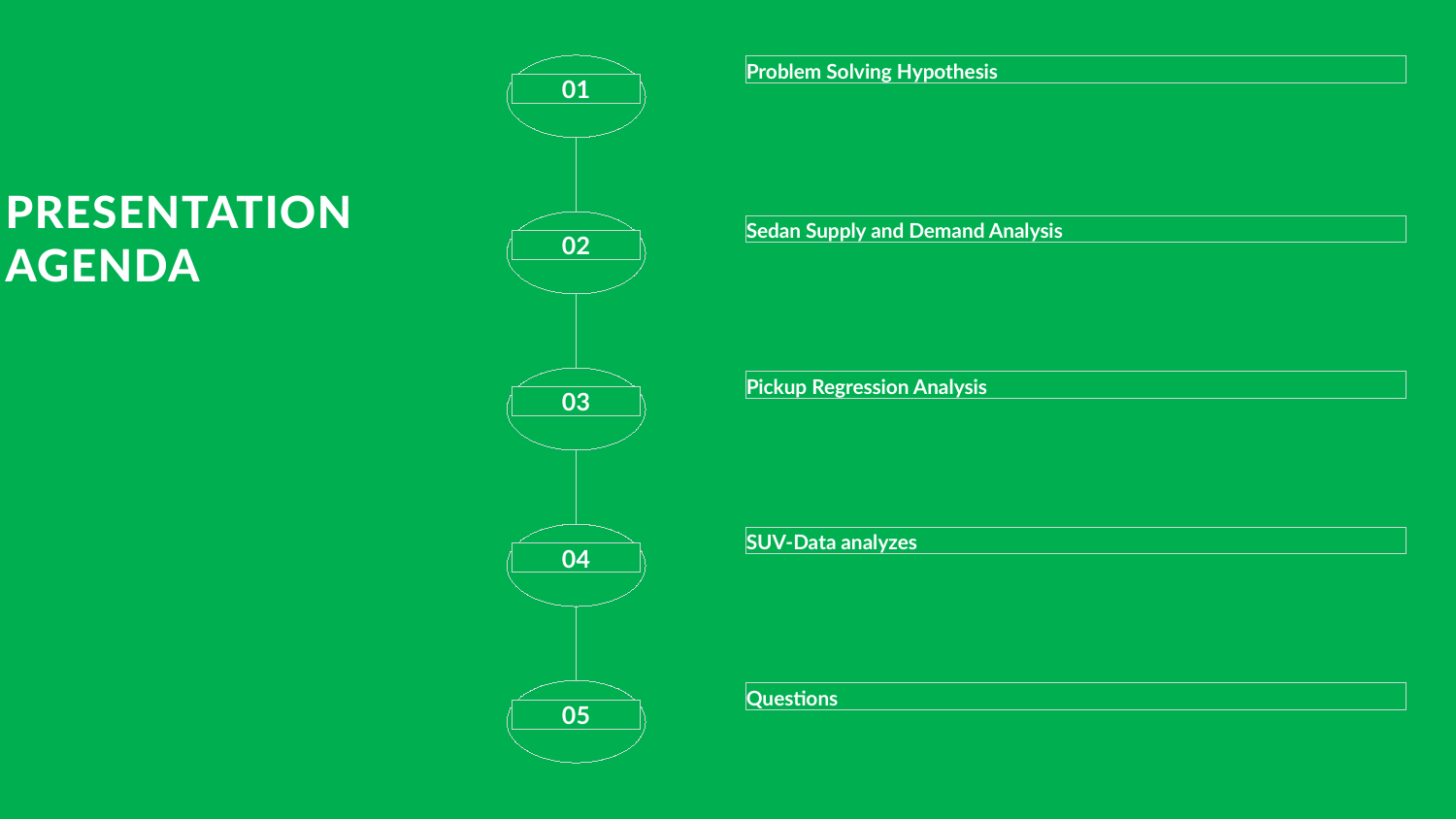

01
Problem Solving Hypothesis

Sedan Supply and Demand Analysis
02

Pickup Regression Analysis
03

SUV-Data analyzes
04

Questions
05
Presentation
Agenda